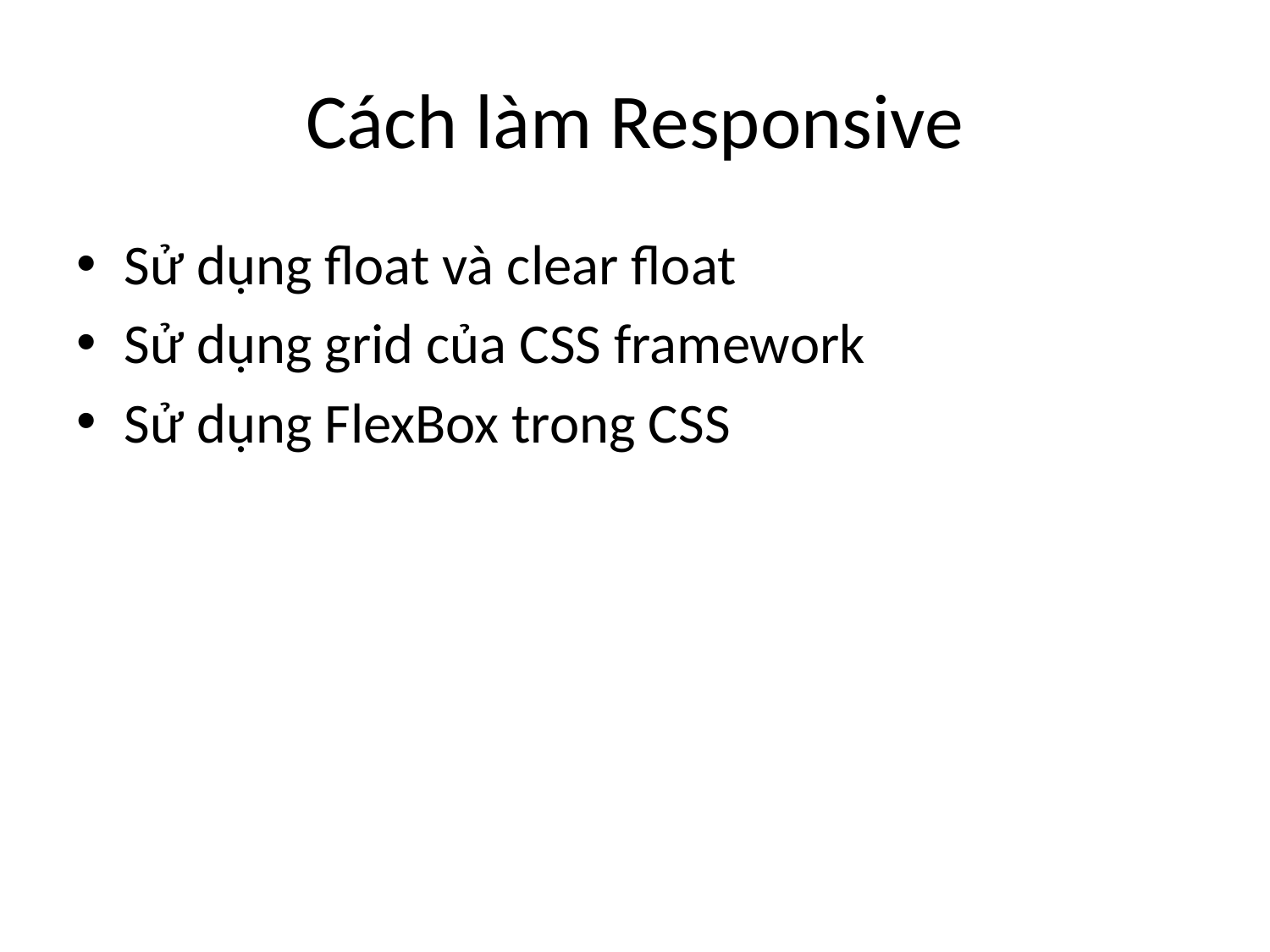

# Cách làm Responsive
Sử dụng float và clear float
Sử dụng grid của CSS framework
Sử dụng FlexBox trong CSS